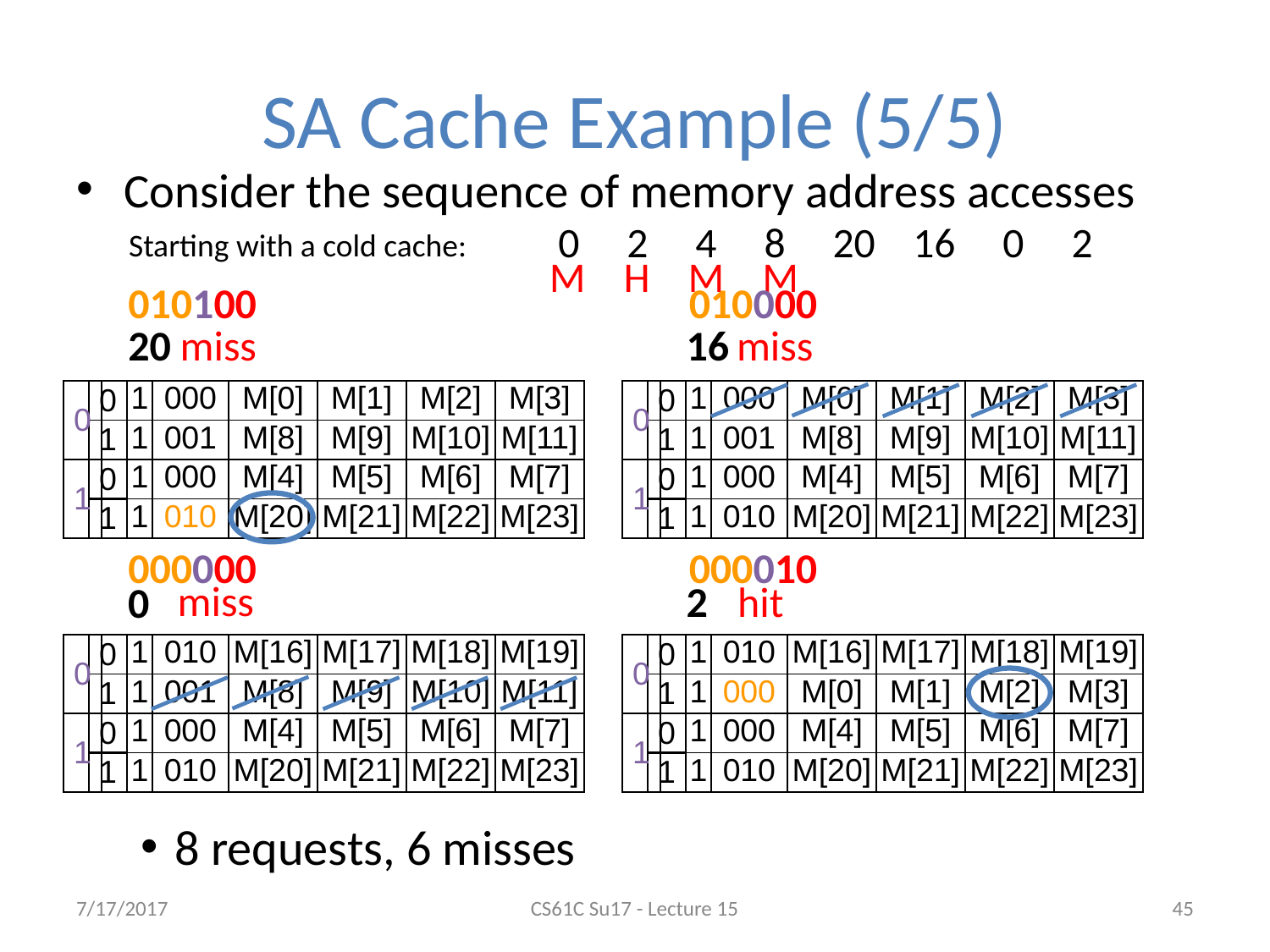

# SA Cache Example (5/5)
Consider the sequence of memory address accesses
                                       0     2     4     8     20    16     0     2

Starting with a cold cache:
M    H    M    M
010100
010000
16
miss
20
miss
| 0 |
| --- |
| 1 |
| 0 |
| --- |
| 1 |
| 0 |
| 1 |
| 1 | 000 | M[0] | M[1] | M[2] | M[3] |
| --- | --- | --- | --- | --- | --- |
| 1 | 001 | M[8] | M[9] | M[10] | M[11] |
| 1 | 000 | M[4] | M[5] | M[6] | M[7] |
| 0 | 000 | 0x?? | 0x?? | 0x?? | 0x?? |
| 1 | 000 | M[0] | M[1] | M[2] | M[3] |
| --- | --- | --- | --- | --- | --- |
| 1 | 001 | M[8] | M[9] | M[10] | M[11] |
| 1 | 000 | M[4] | M[5] | M[6] | M[7] |
| 1 | 010 | M[20] | M[21] | M[22] | M[23] |
| 0 |
| --- |
| 1 |
| 0 |
| --- |
| 1 |
| 0 |
| 1 |
| 1 | 000 | M[0] | M[1] | M[2] | M[3] |
| --- | --- | --- | --- | --- | --- |
| 1 | 001 | M[8] | M[9] | M[10] | M[11] |
| 1 | 000 | M[4] | M[5] | M[6] | M[7] |
| 1 | 010 | M[20] | M[21] | M[22] | M[23] |

000000
000010
miss
hit
2
0
| 0 |
| --- |
| 1 |
| 0 |
| --- |
| 1 |
| 0 |
| 1 |
| 1 | 010 | M[16] | M[17] | M[18] | M[19] |
| --- | --- | --- | --- | --- | --- |
| 1 | 001 | M[8] | M[9] | M[10] | M[11] |
| 1 | 000 | M[4] | M[5] | M[6] | M[7] |
| 1 | 010 | M[20] | M[21] | M[22] | M[23] |
| 0 |
| --- |
| 1 |
| 0 |
| --- |
| 1 |
| 0 |
| 1 |
| 1 | 010 | M[16] | M[17] | M[18] | M[19] |
| --- | --- | --- | --- | --- | --- |
| 1 | 000 | M[0] | M[1] | M[2] | M[3] |
| 1 | 000 | M[4] | M[5] | M[6] | M[7] |
| 1 | 010 | M[20] | M[21] | M[22] | M[23] |

8 requests, 6 misses
7/17/2017
CS61C Su17 - Lecture 15
45